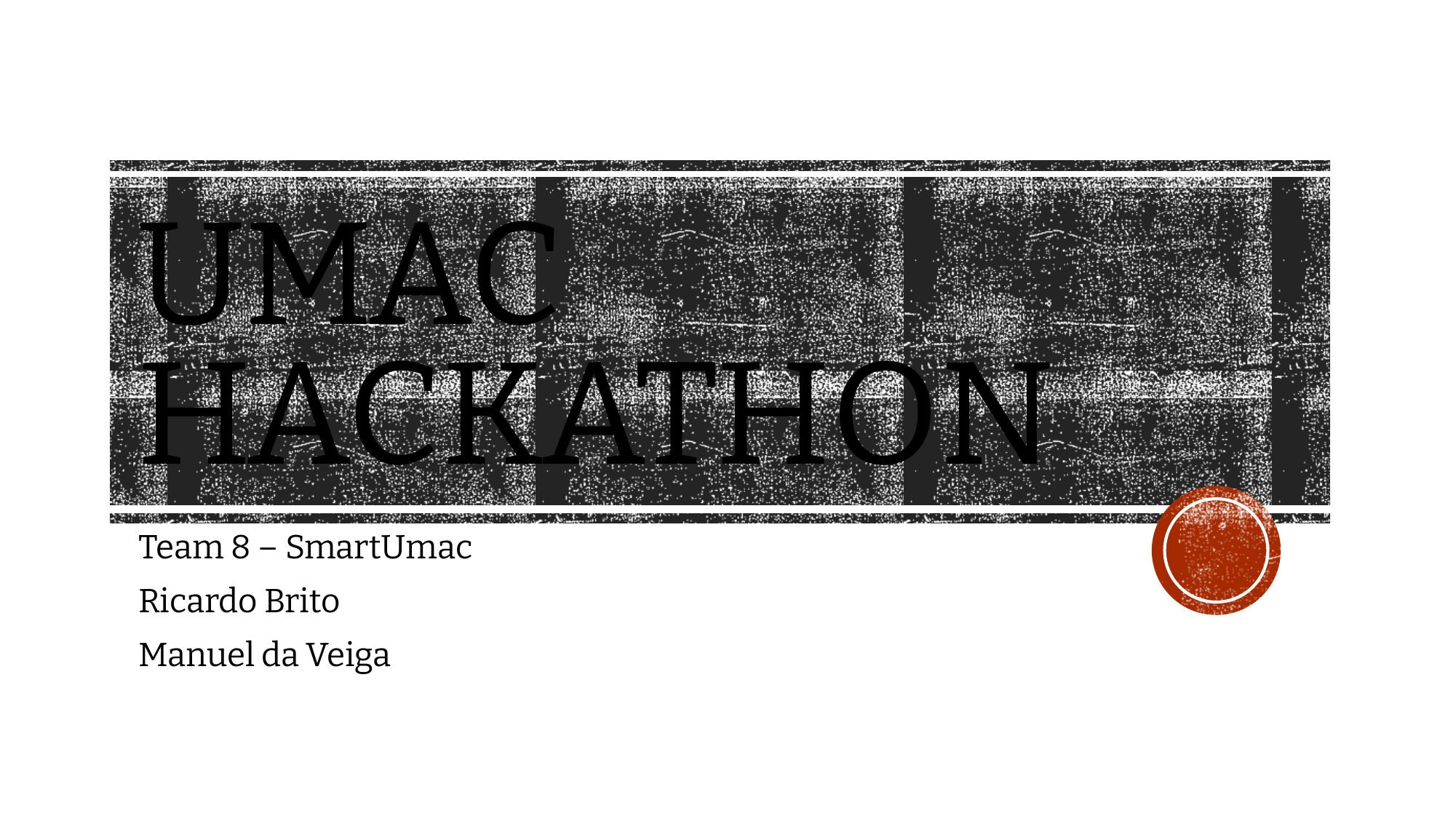

# UMAC HACKATHON
Team 8 – SmartUmac
Ricardo Brito
Manuel da Veiga